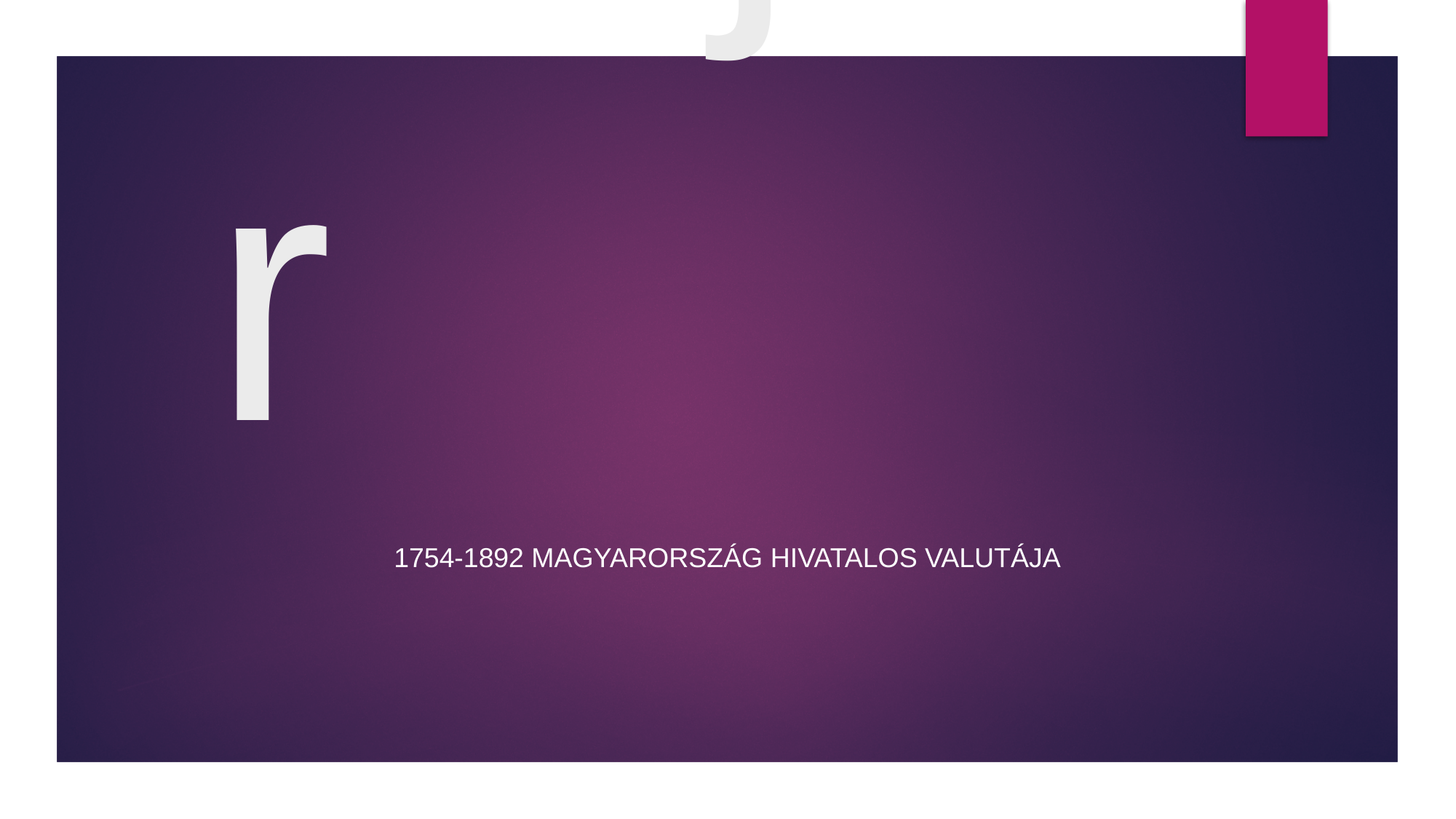

# A krajcár
1754-1892 magyarország hivatalos valutája